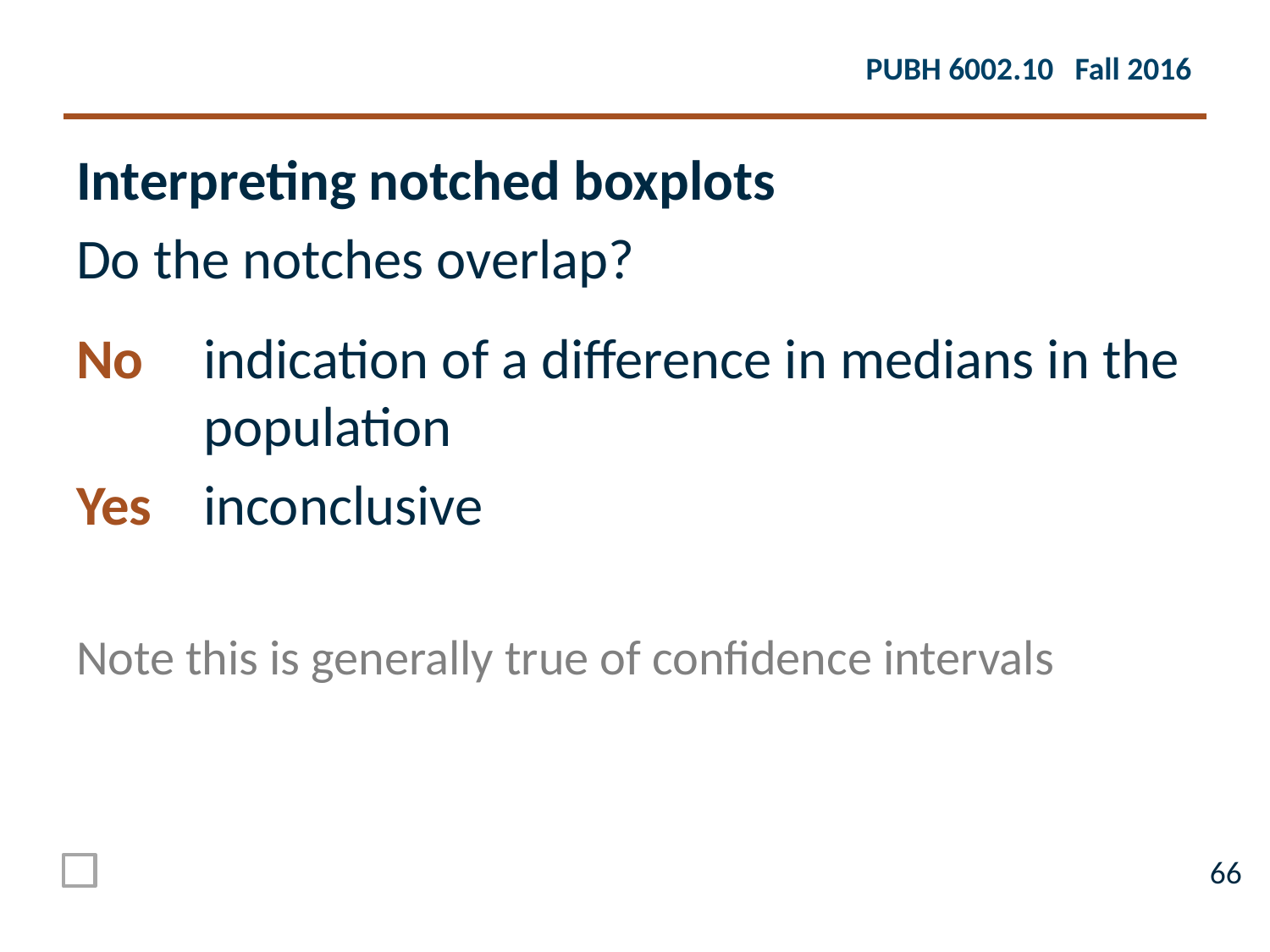

Interpreting notched boxplots
Do the notches overlap?
No 	indication of a difference in medians in the population
Yes 	inconclusive

Note this is generally true of confidence intervals